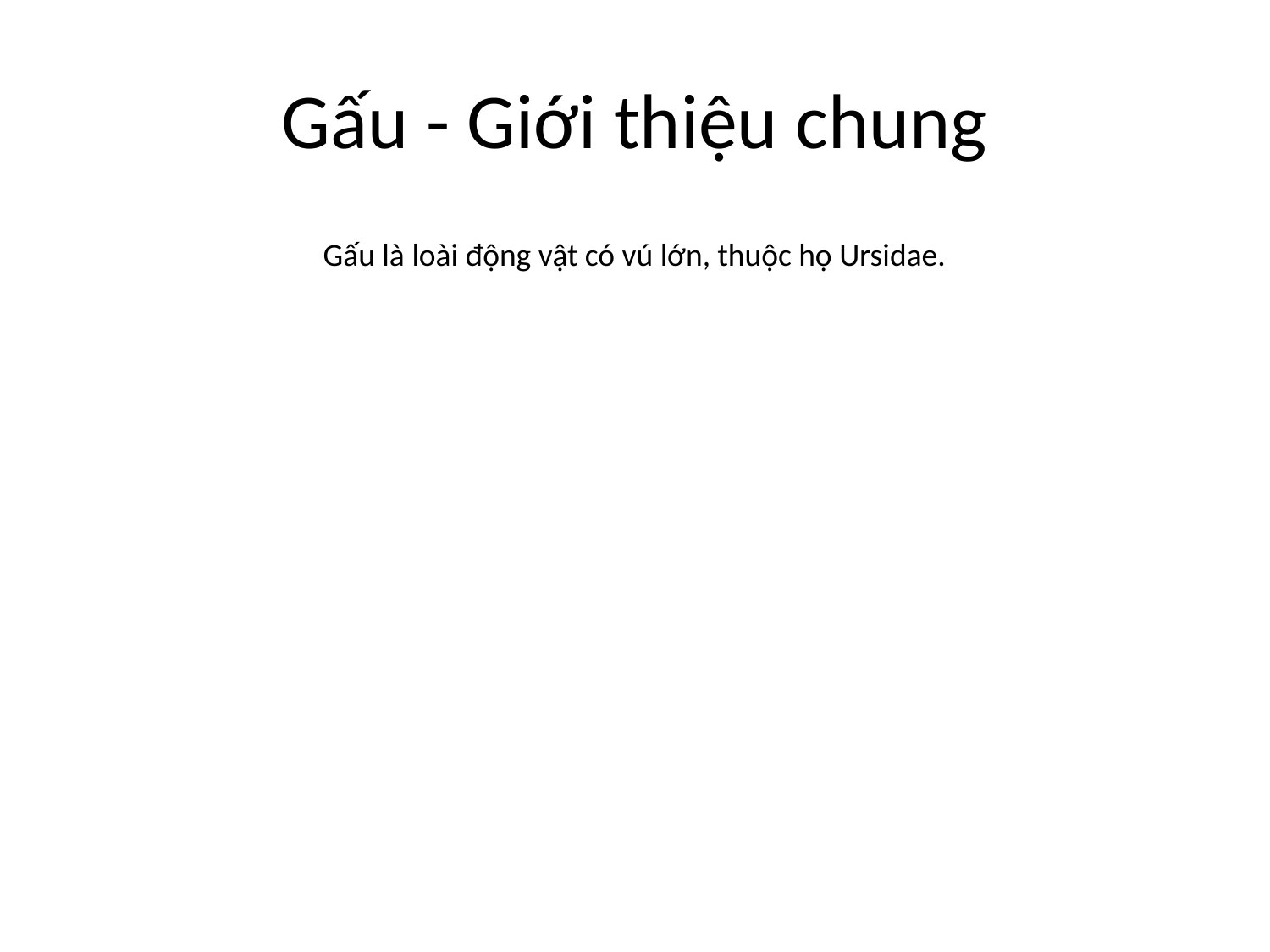

# Gấu - Giới thiệu chung

Gấu là loài động vật có vú lớn, thuộc họ Ursidae.